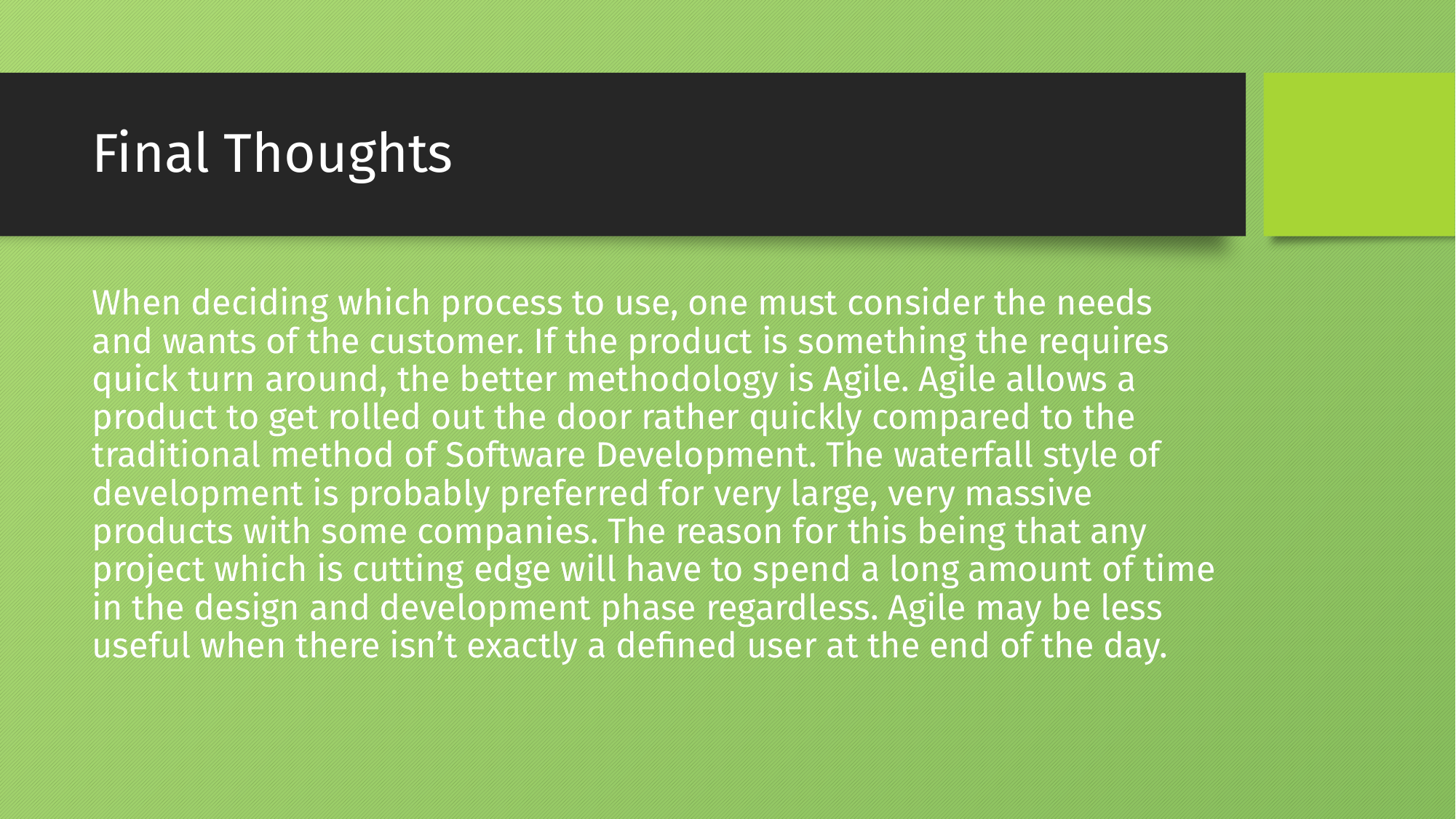

# Final Thoughts
When deciding which process to use, one must consider the needs and wants of the customer. If the product is something the requires quick turn around, the better methodology is Agile. Agile allows a product to get rolled out the door rather quickly compared to the traditional method of Software Development. The waterfall style of development is probably preferred for very large, very massive products with some companies. The reason for this being that any project which is cutting edge will have to spend a long amount of time in the design and development phase regardless. Agile may be less useful when there isn’t exactly a defined user at the end of the day.